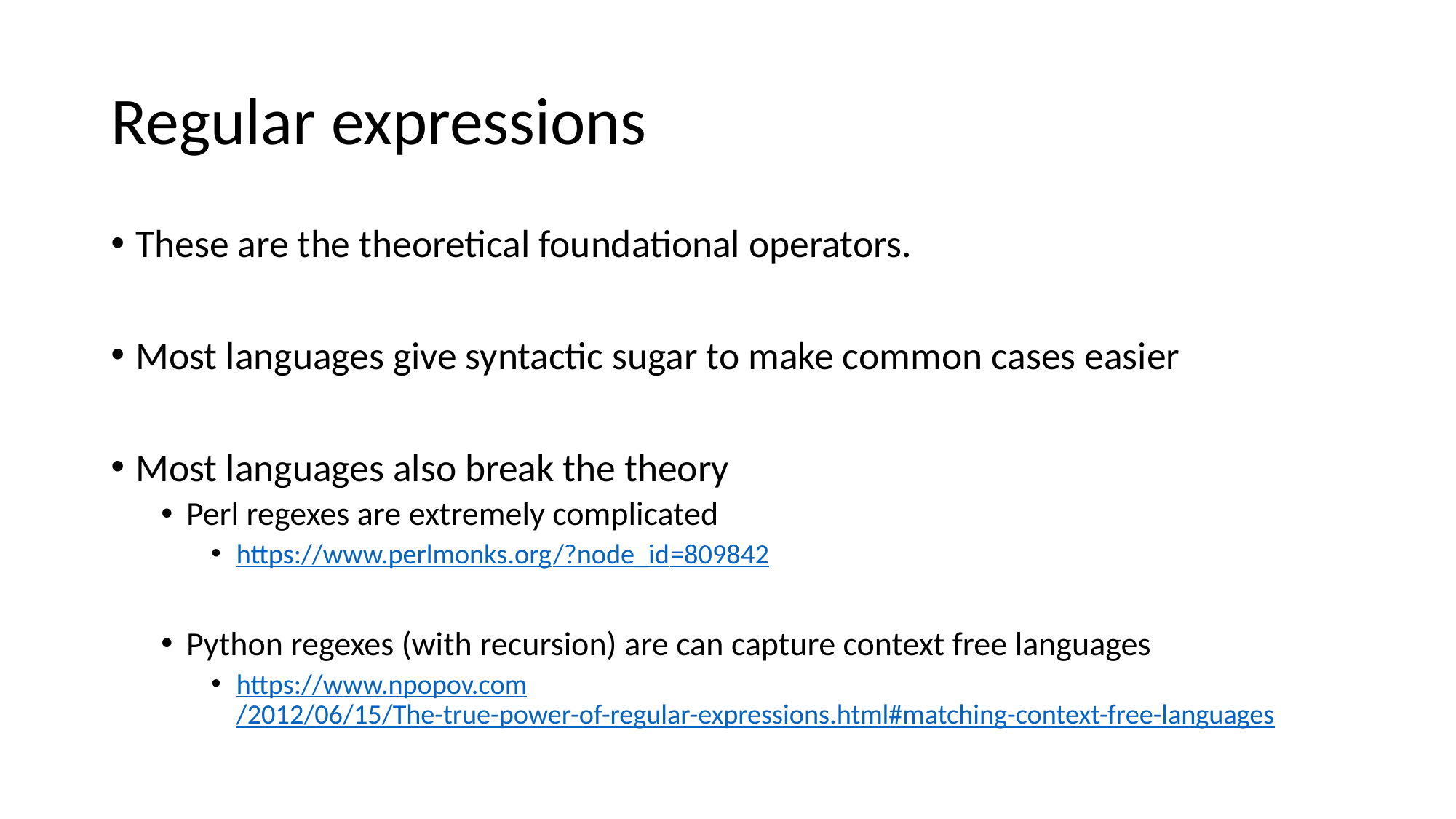

# Regular expressions
These are the theoretical foundational operators.

Most languages give syntactic sugar to make common cases easier

Most languages also break the theory
Perl regexes are extremely complicated
https://www.perlmonks.org/?node_id=809842

Python regexes (with recursion) are can capture context free languages
https://www.npopov.com/2012/06/15/The-true-power-of-regular-expressions.html#matching-context-free-languages